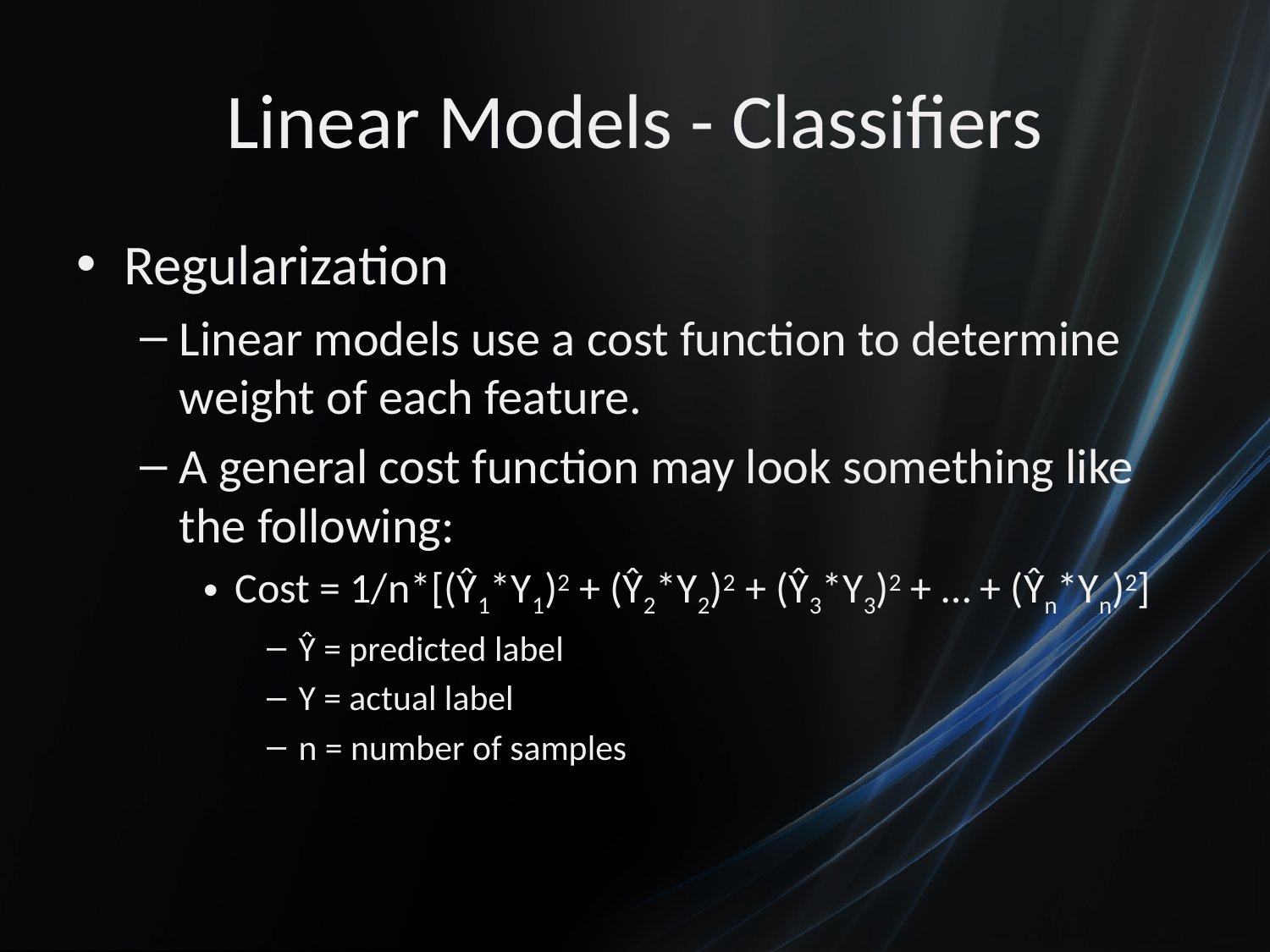

# Linear Models - Classifiers
Regularization
Linear models use a cost function to determine weight of each feature.
A general cost function may look something like the following:
Cost = 1/n*[(Ŷ1*Y1)2 + (Ŷ2*Y2)2 + (Ŷ3*Y3)2 + … + (Ŷn*Yn)2]
Ŷ = predicted label
Y = actual label
n = number of samples